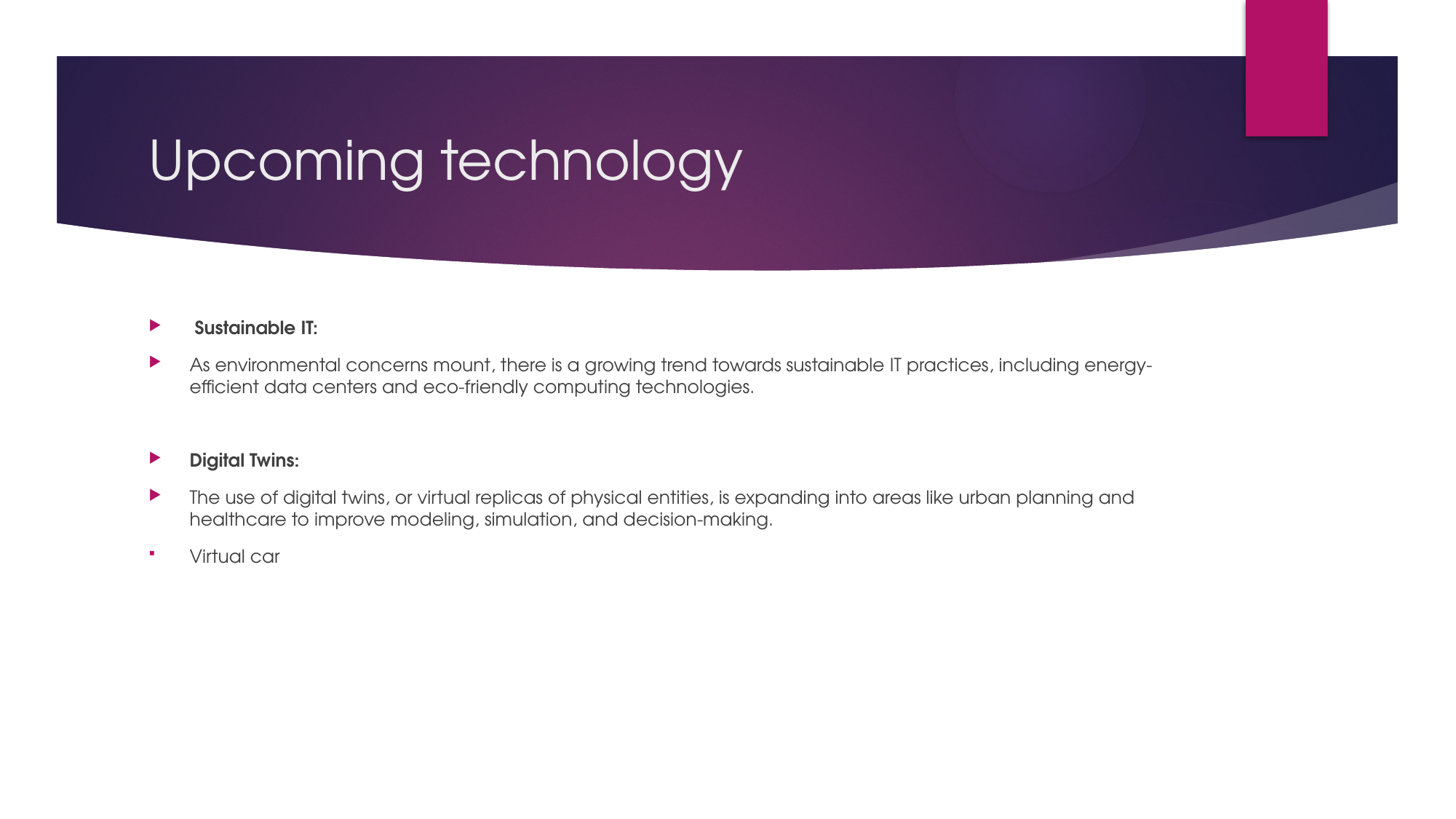

# Upcoming technology
 Sustainable IT:
As environmental concerns mount, there is a growing trend towards sustainable IT practices, including energy-efficient data centers and eco-friendly computing technologies.

Digital Twins:
The use of digital twins, or virtual replicas of physical entities, is expanding into areas like urban planning and healthcare to improve modeling, simulation, and decision-making.
Virtual car